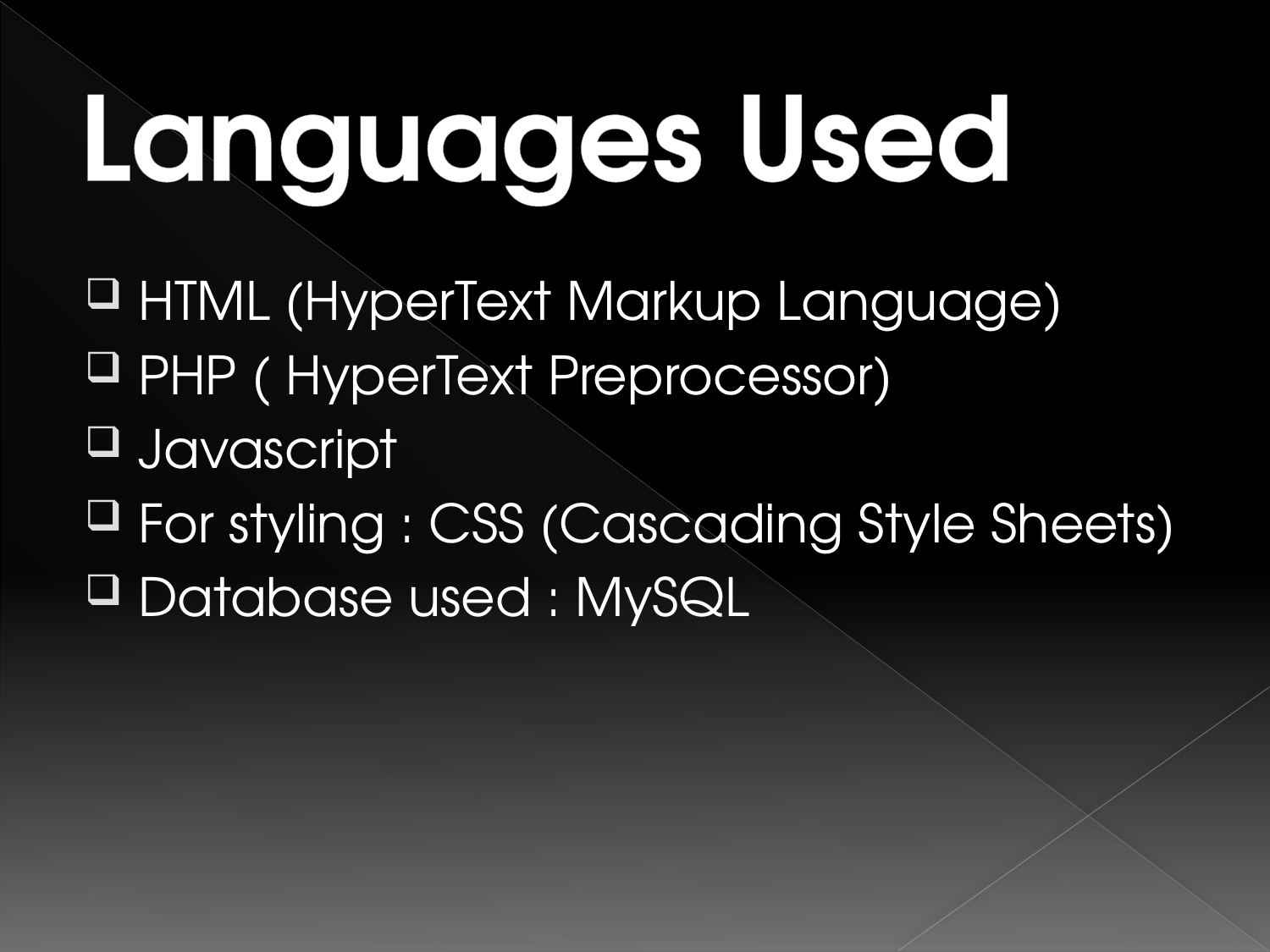

# Languages Used
HTML (HyperText Markup Language)
PHP ( HyperText Preprocessor)
Javascript
For styling : CSS (Cascading Style Sheets)
Database used : MySQL